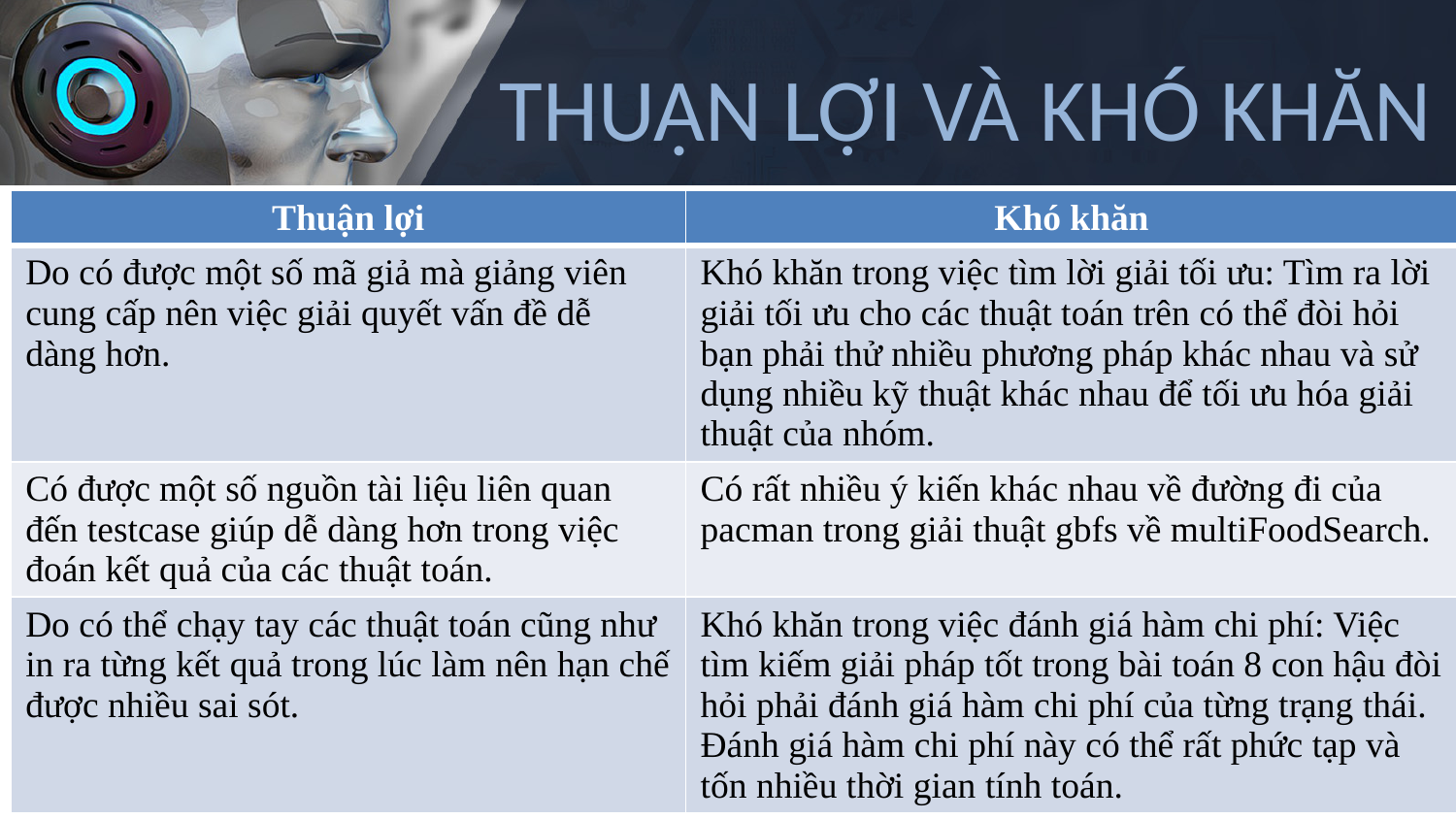

# THUẬN LỢI VÀ KHÓ KHĂN
| Thuận lợi | Khó khăn |
| --- | --- |
| Do có được một số mã giả mà giảng viên cung cấp nên việc giải quyết vấn đề dễ dàng hơn. | Khó khăn trong việc tìm lời giải tối ưu: Tìm ra lời giải tối ưu cho các thuật toán trên có thể đòi hỏi bạn phải thử nhiều phương pháp khác nhau và sử dụng nhiều kỹ thuật khác nhau để tối ưu hóa giải thuật của nhóm. |
| Có được một số nguồn tài liệu liên quan đến testcase giúp dễ dàng hơn trong việc đoán kết quả của các thuật toán. | Có rất nhiều ý kiến khác nhau về đường đi của pacman trong giải thuật gbfs về multiFoodSearch. |
| Do có thể chạy tay các thuật toán cũng như in ra từng kết quả trong lúc làm nên hạn chế được nhiều sai sót. | Khó khăn trong việc đánh giá hàm chi phí: Việc tìm kiếm giải pháp tốt trong bài toán 8 con hậu đòi hỏi phải đánh giá hàm chi phí của từng trạng thái. Đánh giá hàm chi phí này có thể rất phức tạp và tốn nhiều thời gian tính toán. |